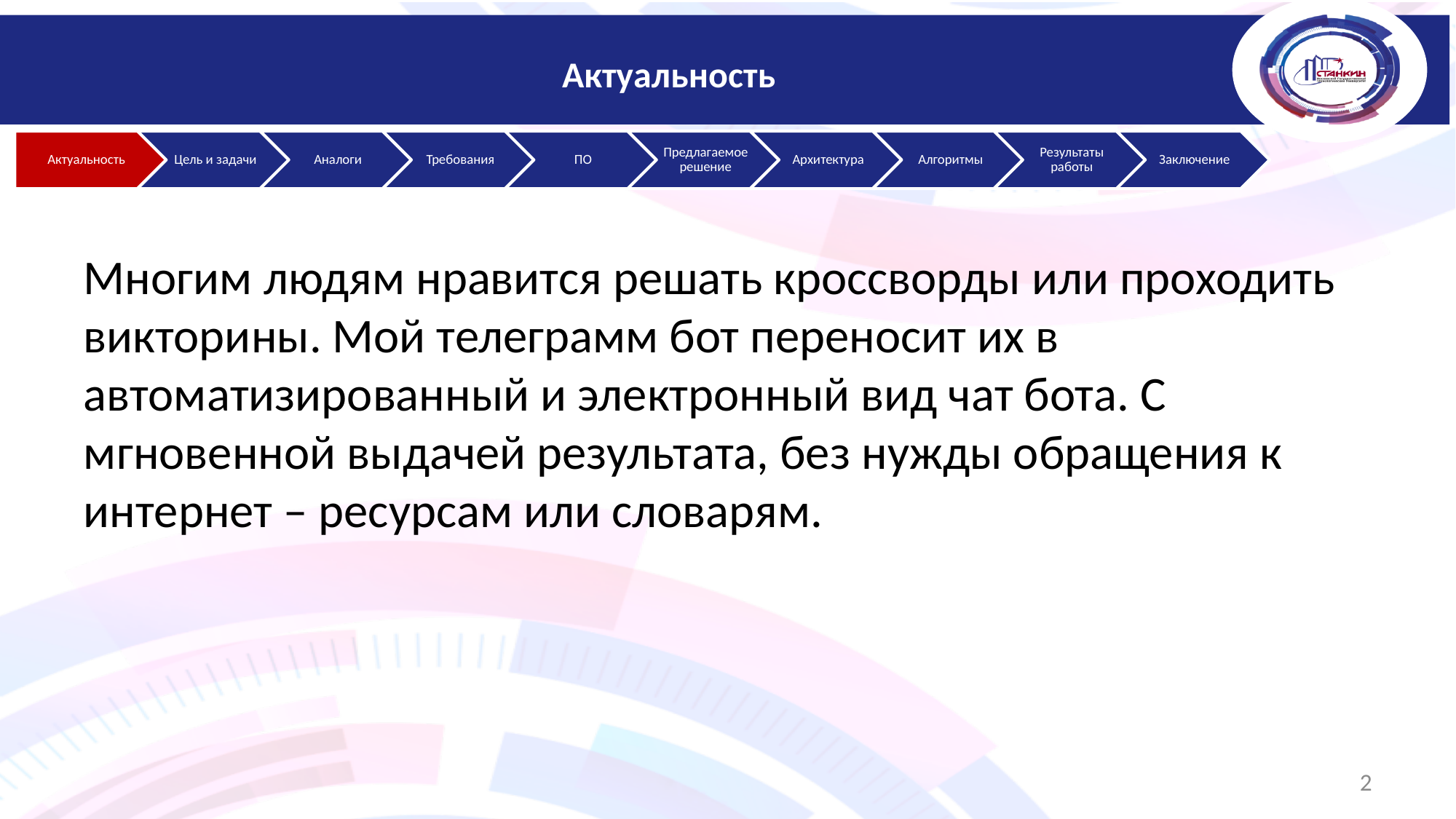

Актуальность

Актуальность
Цель и задачи
Аналоги
Требования
ПО
Предлагаемое решение
Архитектура
Алгоритмы
Результаты работы
Заключение
Многим людям нравится решать кроссворды или проходить викторины. Мой телеграмм бот переносит их в автоматизированный и электронный вид чат бота. С мгновенной выдачей результата, без нужды обращения к интернет – ресурсам или словарям.
2